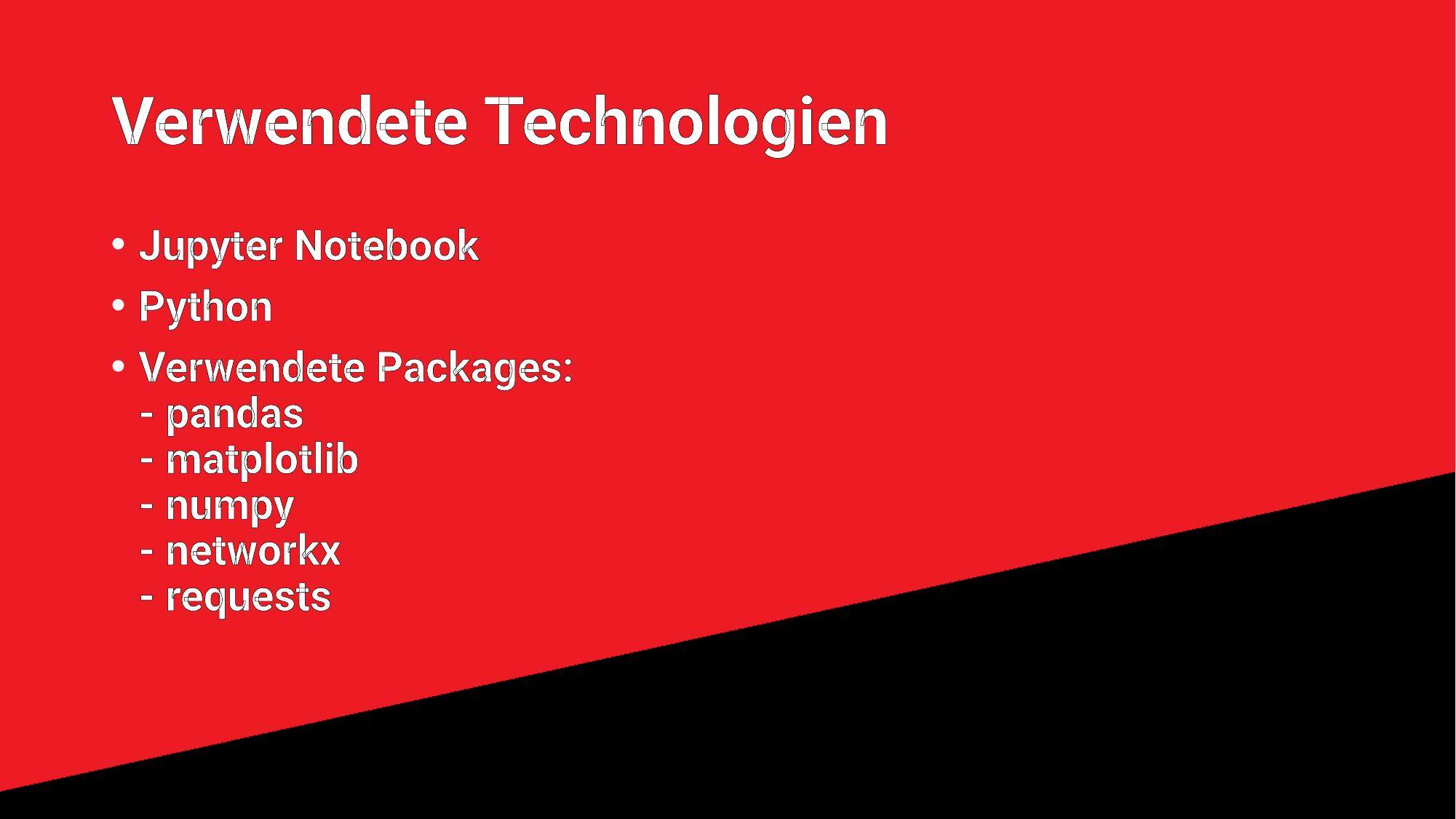

# Verwendete Technologien
Jupyter Notebook
Python
Verwendete Packages:
- pandas
- matplotlib
- numpy
- networkx
- requests